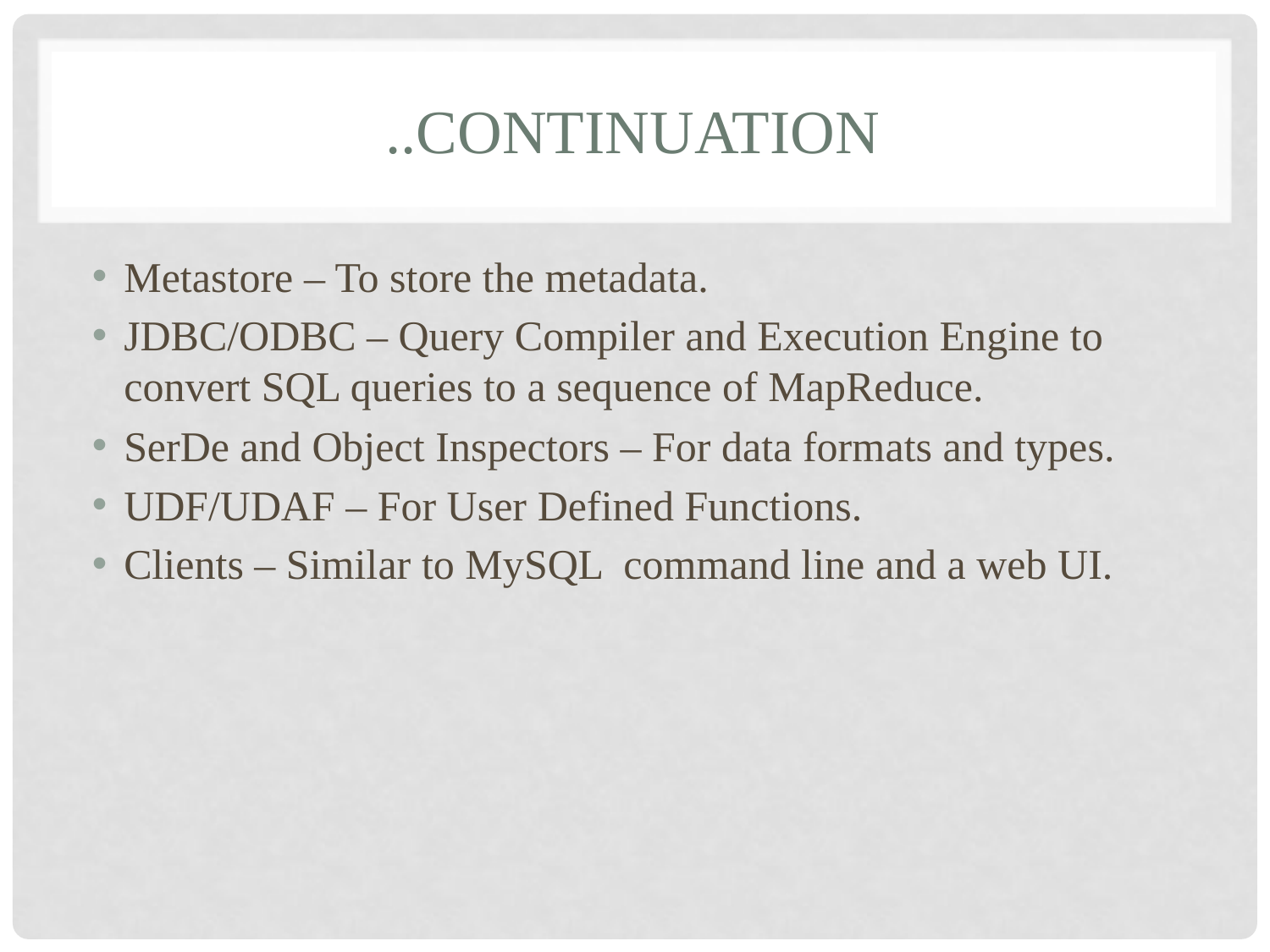

# ..Continuation
Metastore – To store the metadata.
JDBC/ODBC – Query Compiler and Execution Engine to convert SQL queries to a sequence of MapReduce.
SerDe and Object Inspectors – For data formats and types.
UDF/UDAF – For User Defined Functions.
Clients – Similar to MySQL  command line and a web UI.